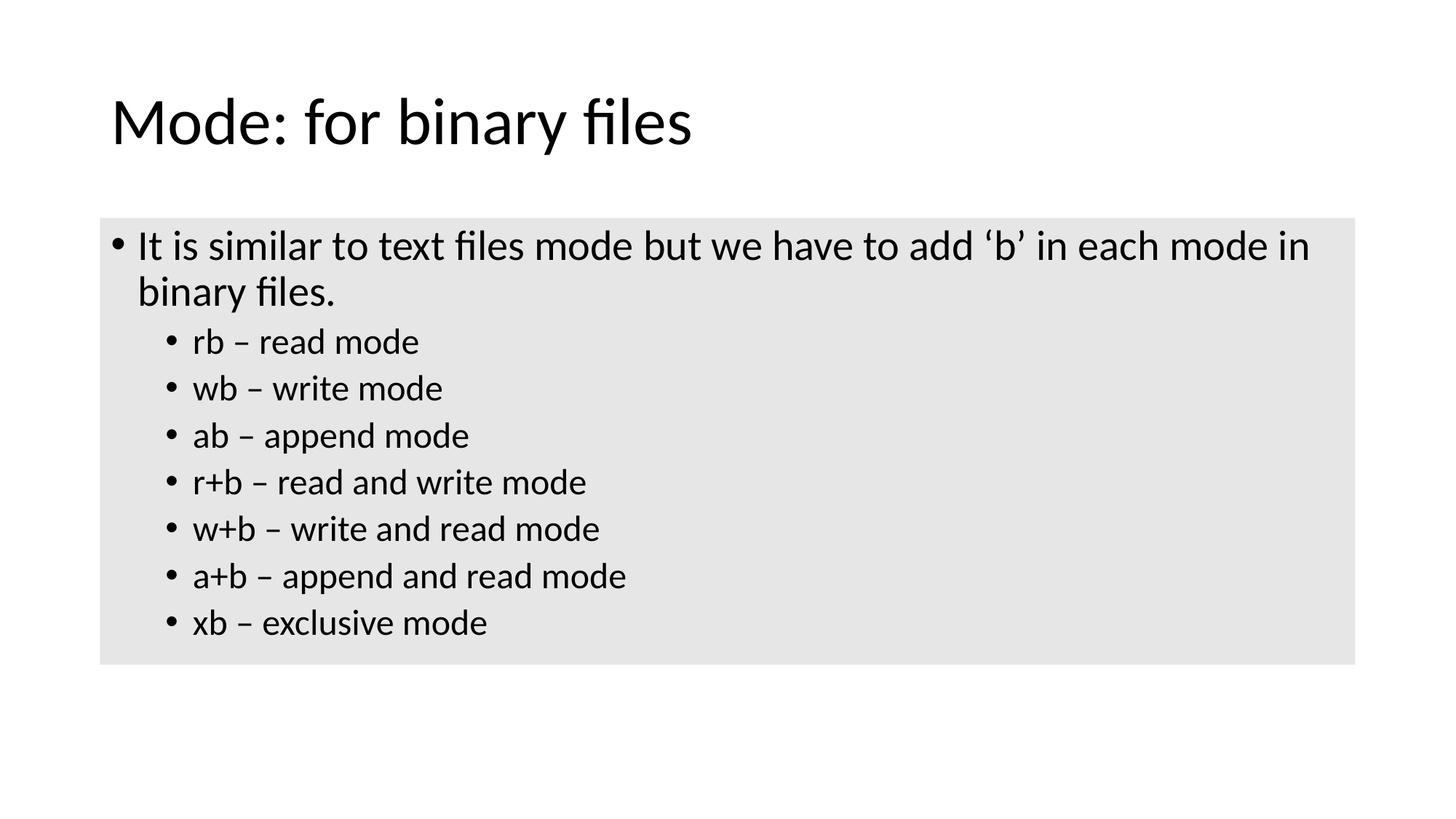

# Mode: for binary files
It is similar to text files mode but we have to add ‘b’ in each mode in binary files.
rb – read mode
wb – write mode
ab – append mode
r+b – read and write mode
w+b – write and read mode
a+b – append and read mode
xb – exclusive mode